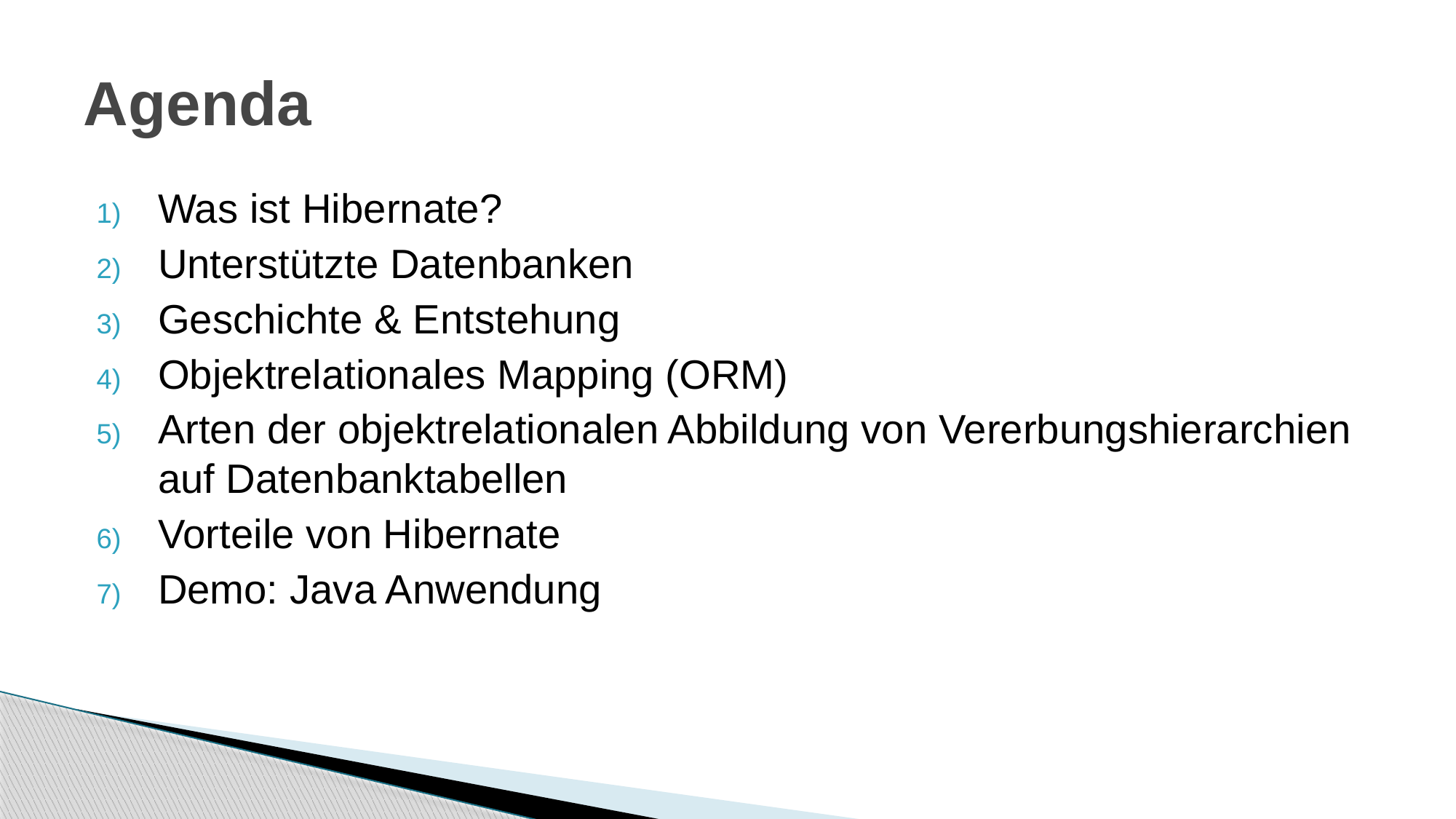

# Agenda
Was ist Hibernate?
Unterstützte Datenbanken
Geschichte & Entstehung
Objektrelationales Mapping (ORM)
Arten der objektrelationalen Abbildung von Vererbungshierarchien auf Datenbanktabellen
Vorteile von Hibernate
Demo: Java Anwendung